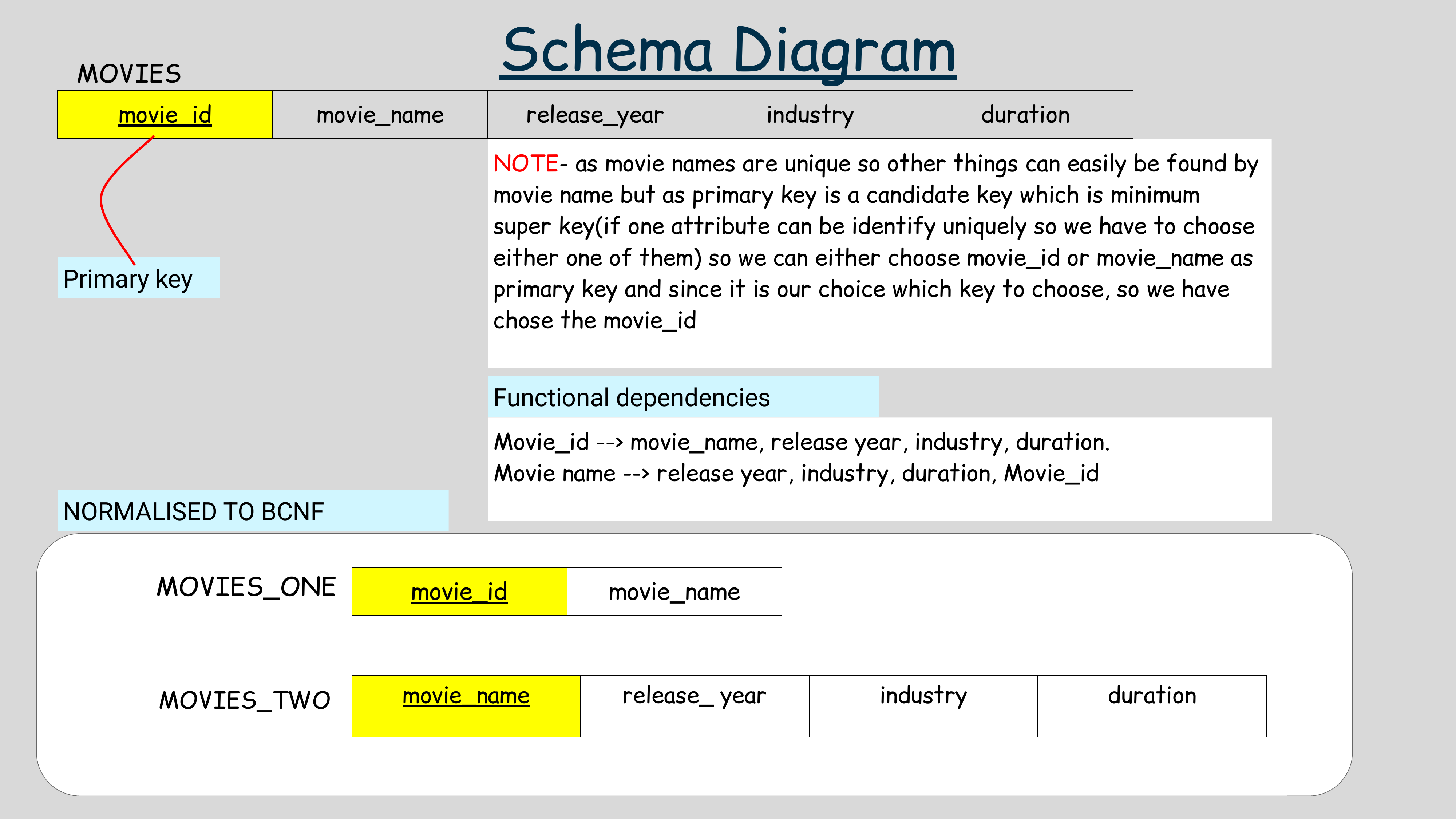

# Schema Diagram
MOVIES

| movie\_id | movie\_name | release\_year | industry | duration |
| --- | --- | --- | --- | --- |

NOTE- as movie names are unique so other things can easily be found by movie name but as primary key is a candidate key which is minimum super key(if one attribute can be identify uniquely so we have to choose either one of them) so we can either choose movie_id or movie_name as primary key and since it is our choice which key to choose, so we have chose the movie_id

Primary key
Functional dependencies
Movie_id --> movie_name, release year, industry, duration.
Movie name --> release year, industry, duration, Movie_id

NORMALISED TO BCNF

MOVIES_ONE

| movie\_id | movie\_name |
| --- | --- |
MOVIES_TWO
| movie\_name | release\_ year | industry | duration |
| --- | --- | --- | --- |